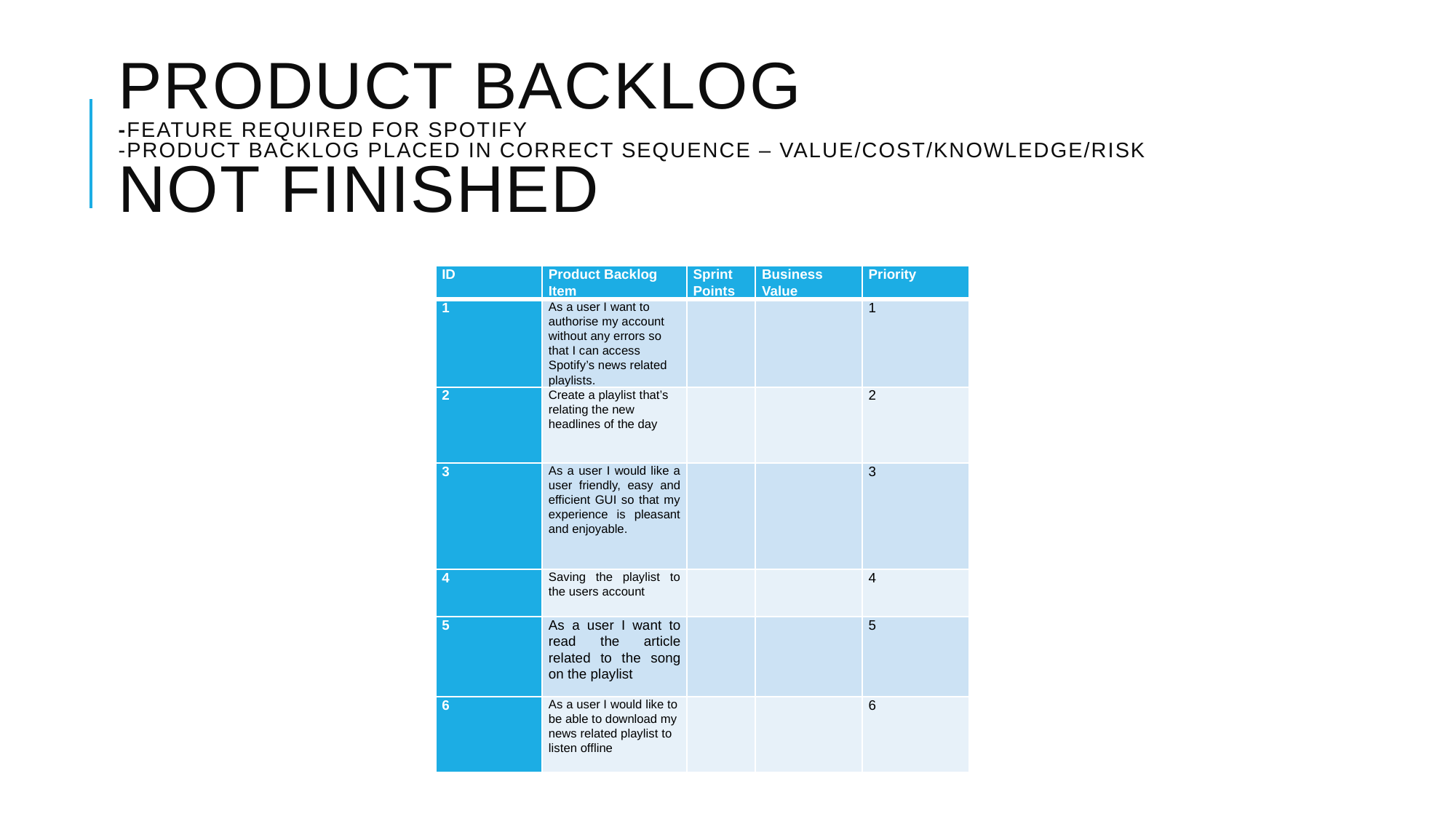

# Product Backlog -Feature required for Spotify -Product backlog placed in correct sequence – Value/Cost/Knowledge/Risk NOT FINISHED
| ID | Product Backlog Item | Sprint Points | Business Value | Priority |
| --- | --- | --- | --- | --- |
| 1 | As a user I want to authorise my account without any errors so that I can access Spotify’s news related playlists. |  |  | 1 |
| 2 | Create a playlist that’s relating the new headlines of the day |  |  | 2 |
| 3 | As a user I would like a user friendly, easy and efficient GUI so that my experience is pleasant and enjoyable. |  |  | 3 |
| 4 | Saving the playlist to the users account |  |  | 4 |
| 5 | As a user I want to read the article related to the song on the playlist |  |  | 5 |
| 6 | As a user I would like to be able to download my news related playlist to listen offline |  |  | 6 |